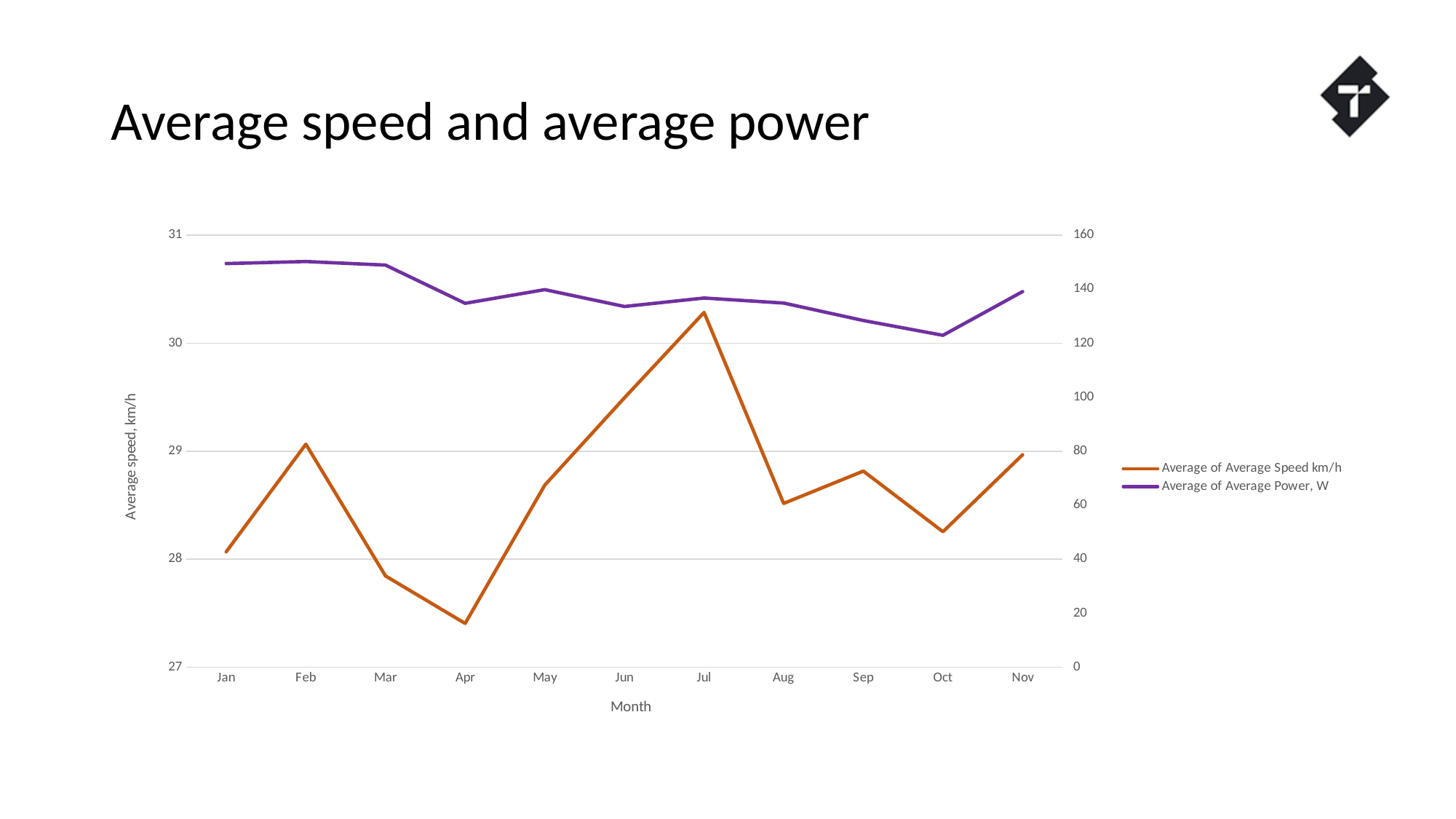

# Average speed and average power

### Chart

| Category | Average of Average Speed km/h | Average of Average Power, W |
|---|---|---|
| Jan | 28.06833333333333 | 149.48583333333337 |
| Feb | 29.065263157894737 | 150.2521052631579 |
| Mar | 27.845000000000002 | 148.9313636363636 |
| Apr | 27.40545454545455 | 134.76954545454544 |
| May | 28.685909090909092 | 139.83409090909092 |
| Jun | 29.494499999999995 | 133.59449999999998 |
| Jul | 30.285000000000004 | 136.7335 |
| Aug | 28.516363636363632 | 134.87227272727276 |
| Sep | 28.815909090909088 | 128.3981818181818 |
| Oct | 28.254166666666666 | 122.93666666666668 |
| Nov | 28.9675 | 139.11249999999998 |